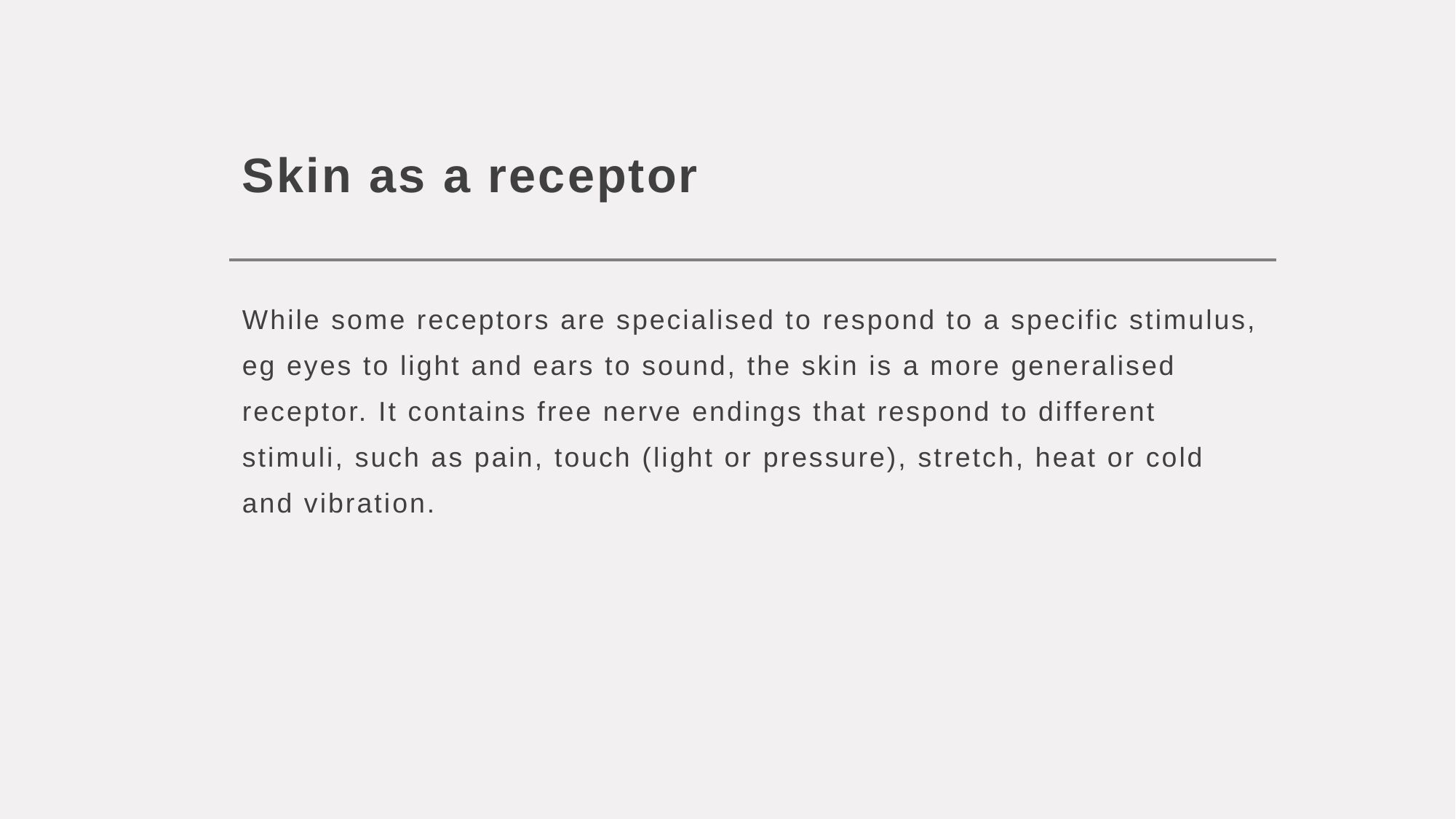

# Skin as a receptor
While some receptors are specialised to respond to a specific stimulus, eg eyes to light and ears to sound, the skin is a more generalised receptor. It contains free nerve endings that respond to different stimuli, such as pain, touch (light or pressure), stretch, heat or cold and vibration.